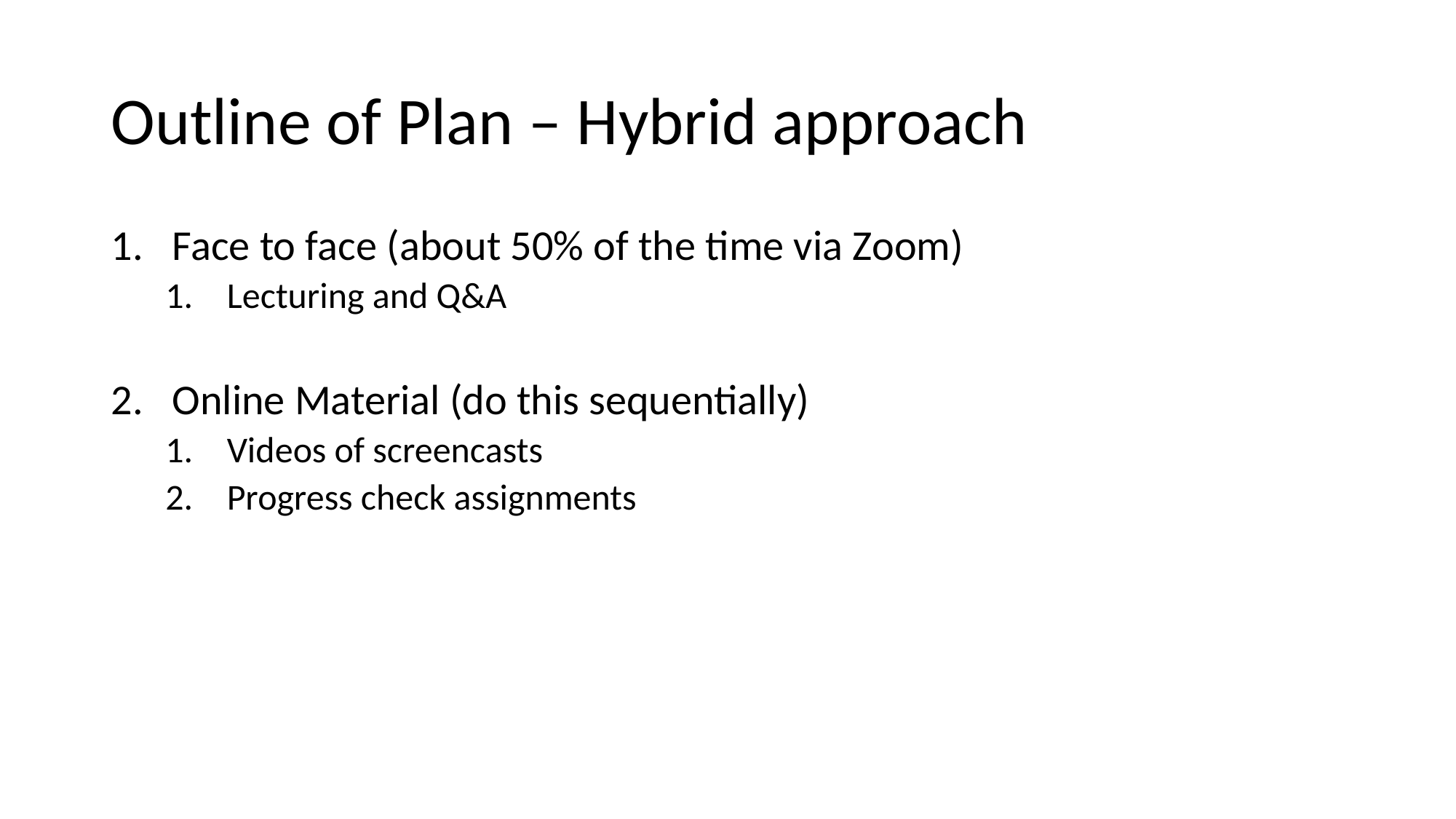

# Outline of Plan – Hybrid approach
Face to face (about 50% of the time via Zoom)
Lecturing and Q&A

Online Material (do this sequentially)
Videos of screencasts
Progress check assignments